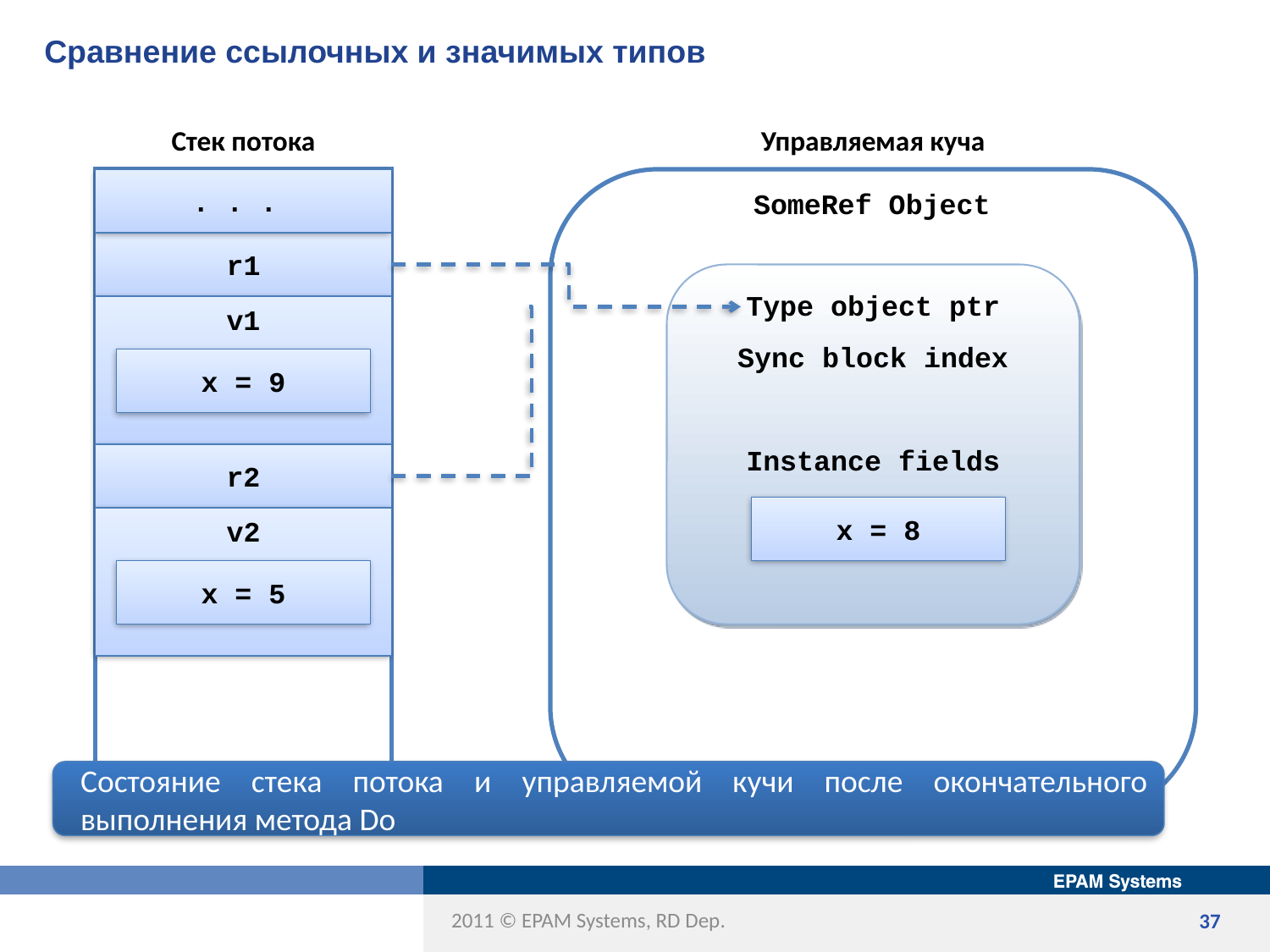

# Сравнение ссылочных и значимых типов

Стек потока
Управляемая куча

. . .

SomeRef Object
r1
Type object ptr
Sync block index

Instance fields

v1
x = 9
r2
x = 8
v2
x = 5
Состояние стека потока и управляемой кучи после окончательного выполнения метода Do